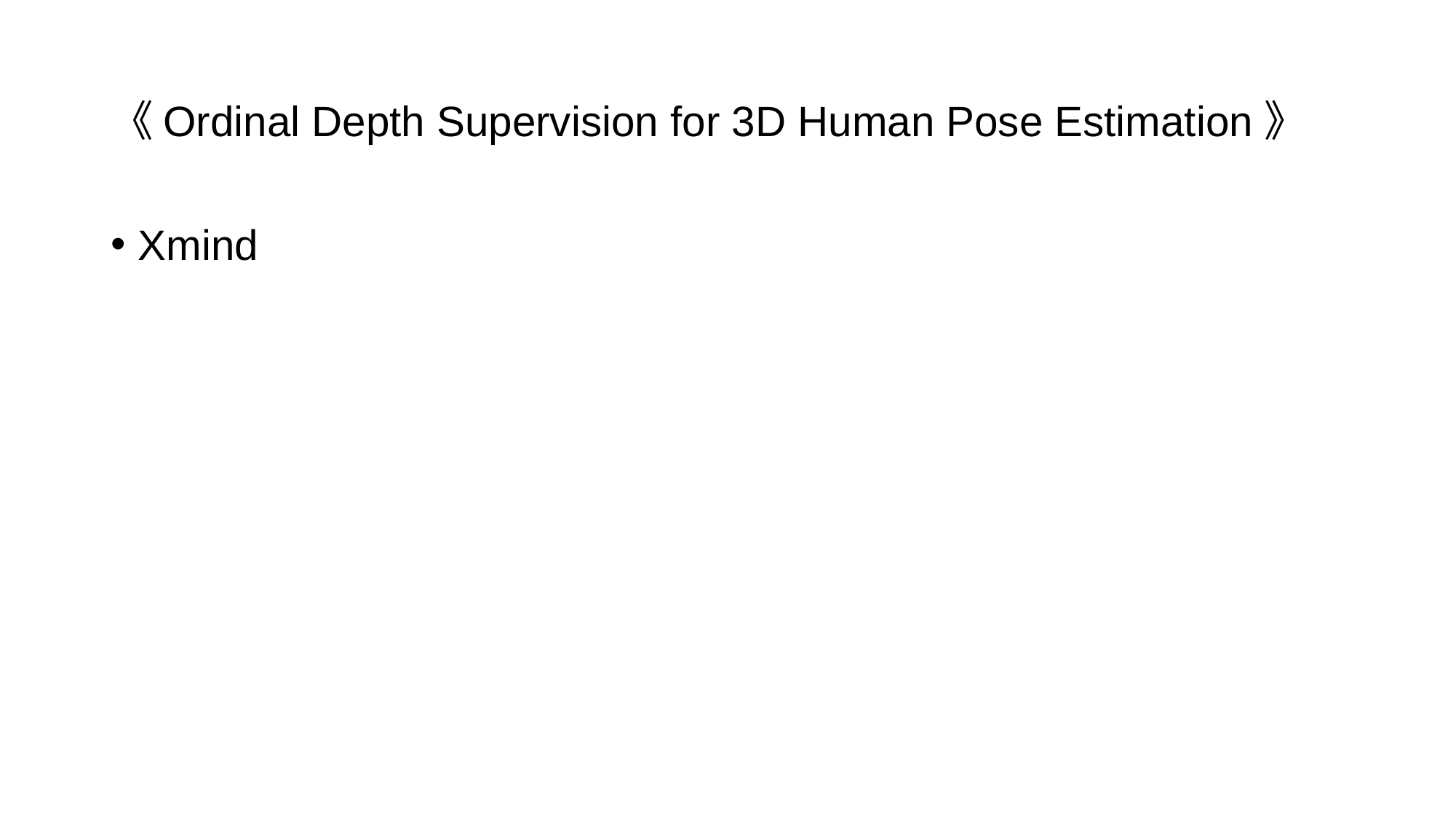

# 《Ordinal Depth Supervision for 3D Human Pose Estimation》
Xmind